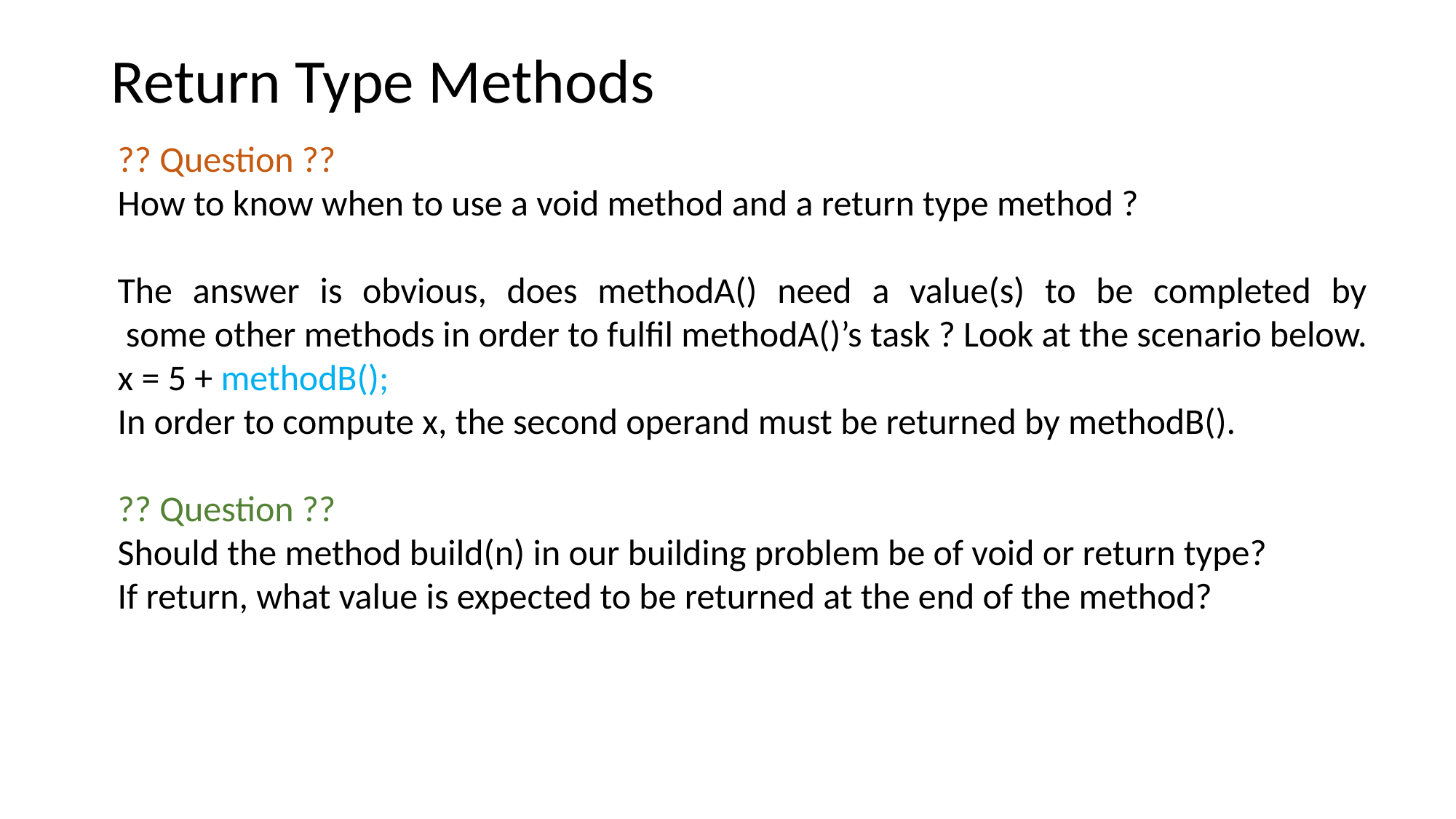

# Return Type Methods
?? Question ??
How to know when to use a void method and a return type method ?

The answer is obvious, does methodA() need a value(s) to be completed by
 some other methods in order to fulfil methodA()’s task ? Look at the scenario below.
x = 5 + methodB();
In order to compute x, the second operand must be returned by methodB().

?? Question ??
Should the method build(n) in our building problem be of void or return type?
If return, what value is expected to be returned at the end of the method?